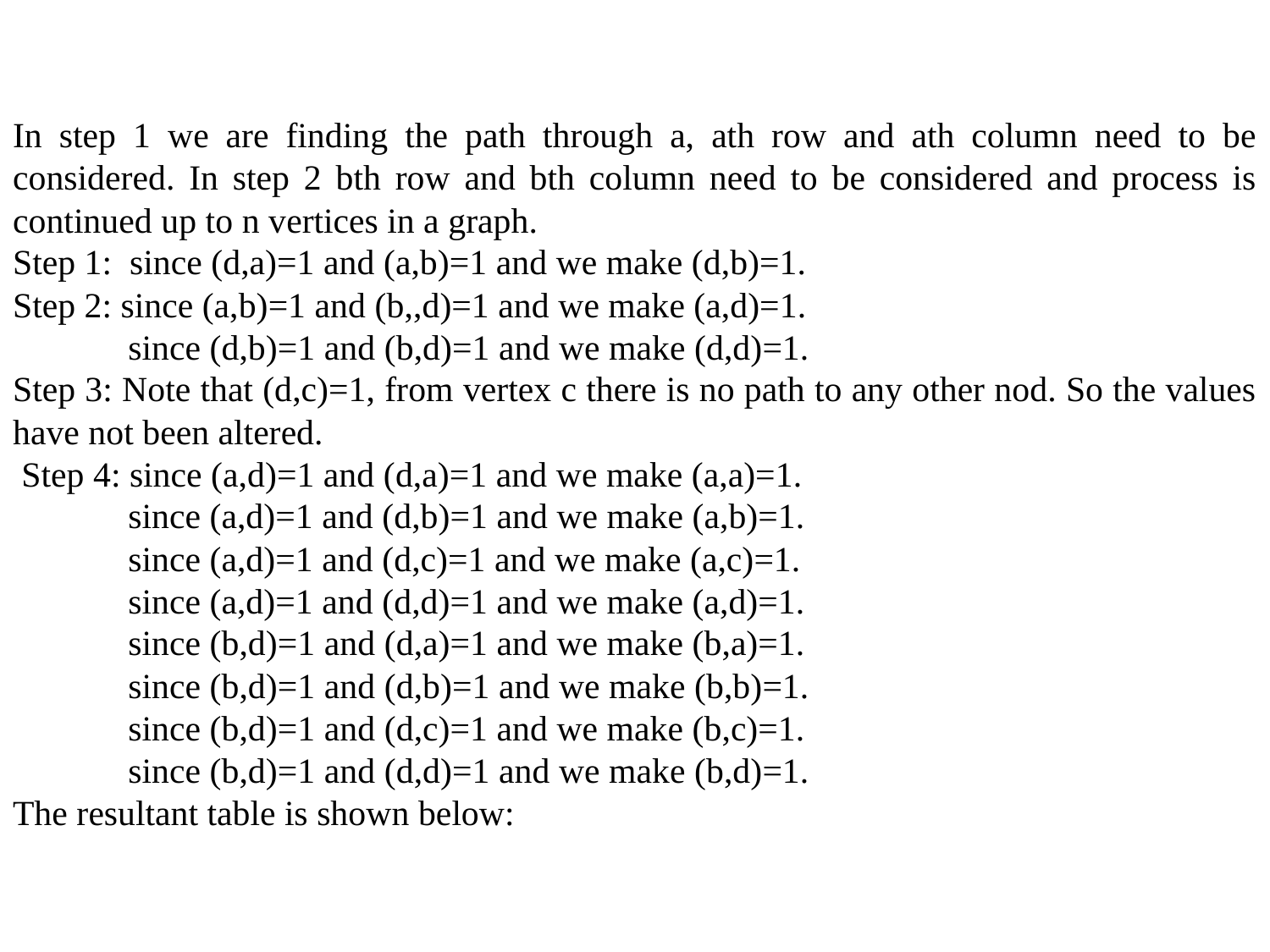

In step 1 we are finding the path through a, ath row and ath column need to be considered. In step 2 bth row and bth column need to be considered and process is continued up to n vertices in a graph.
Step 1:  since (d,a)=1 and (a,b)=1 and we make (d,b)=1.
Step 2: since (a,b)=1 and (b,,d)=1 and we make (a,d)=1.
             since (d,b)=1 and (b,d)=1 and we make (d,d)=1.
Step 3: Note that (d,c)=1, from vertex c there is no path to any other nod. So the values have not been altered.
 Step 4: since (a,d)=1 and (d,a)=1 and we make (a,a)=1.
             since (a,d)=1 and (d,b)=1 and we make (a,b)=1.
             since (a,d)=1 and (d,c)=1 and we make (a,c)=1.
             since (a,d)=1 and (d,d)=1 and we make (a,d)=1.
             since (b,d)=1 and (d,a)=1 and we make (b,a)=1.
             since (b,d)=1 and (d,b)=1 and we make (b,b)=1.
             since (b,d)=1 and (d,c)=1 and we make (b,c)=1.
             since (b,d)=1 and (d,d)=1 and we make (b,d)=1.
The resultant table is shown below: